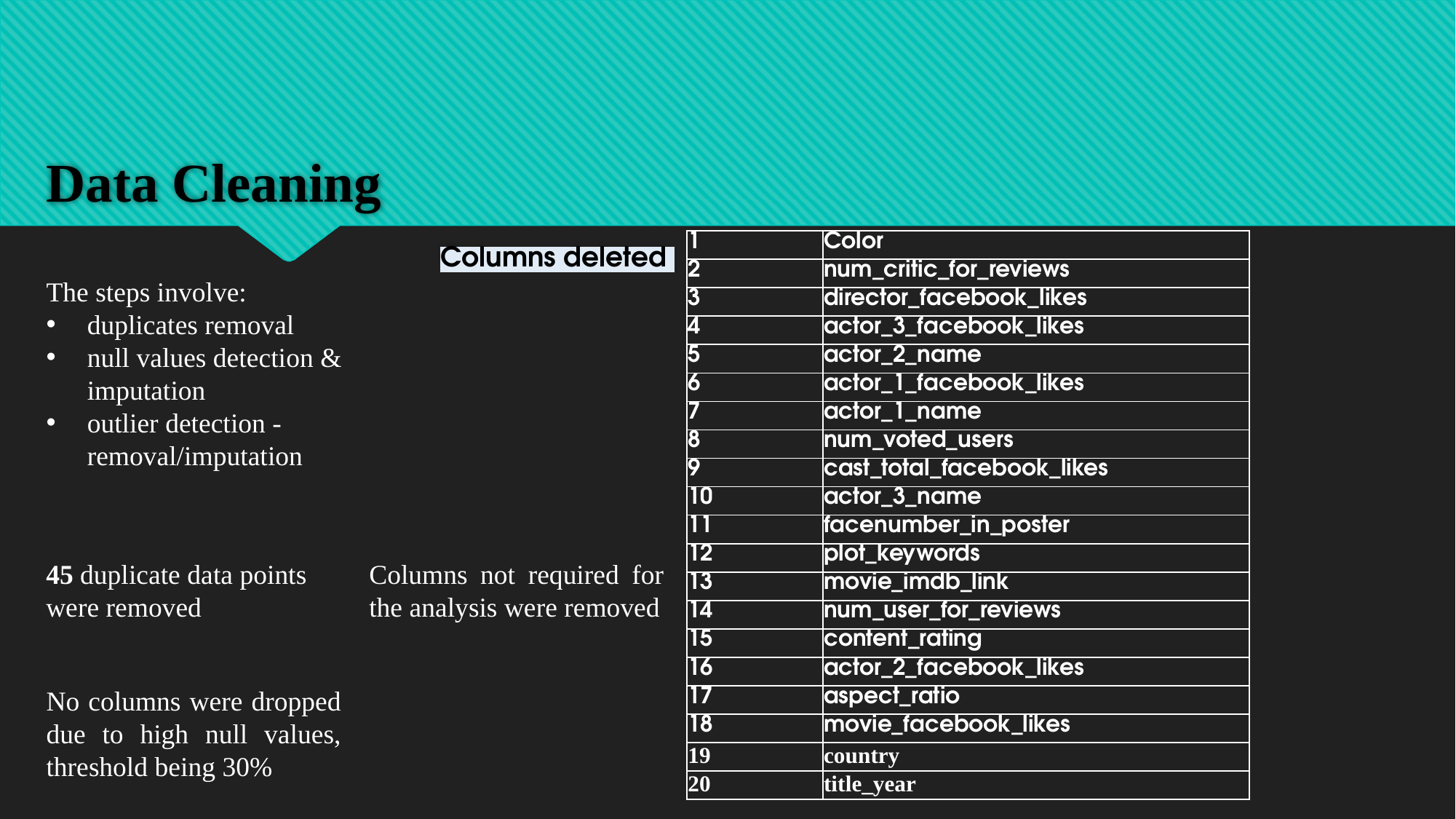

# Data Cleaning
Columns deleted
| 1 | Color |
| --- | --- |
| 2 | num\_critic\_for\_reviews |
| 3 | director\_facebook\_likes |
| 4 | actor\_3\_facebook\_likes |
| 5 | actor\_2\_name |
| 6 | actor\_1\_facebook\_likes |
| 7 | actor\_1\_name |
| 8 | num\_voted\_users |
| 9 | cast\_total\_facebook\_likes |
| 10 | actor\_3\_name |
| 11 | facenumber\_in\_poster |
| 12 | plot\_keywords |
| 13 | movie\_imdb\_link |
| 14 | num\_user\_for\_reviews |
| 15 | content\_rating |
| 16 | actor\_2\_facebook\_likes |
| 17 | aspect\_ratio |
| 18 | movie\_facebook\_likes |
| 19 | country |
| 20 | title\_year |
The steps involve:
duplicates removal
null values detection & imputation
outlier detection - removal/imputation
45 duplicate data points were removed
Columns not required for the analysis were removed
No columns were dropped due to high null values, threshold being 30%